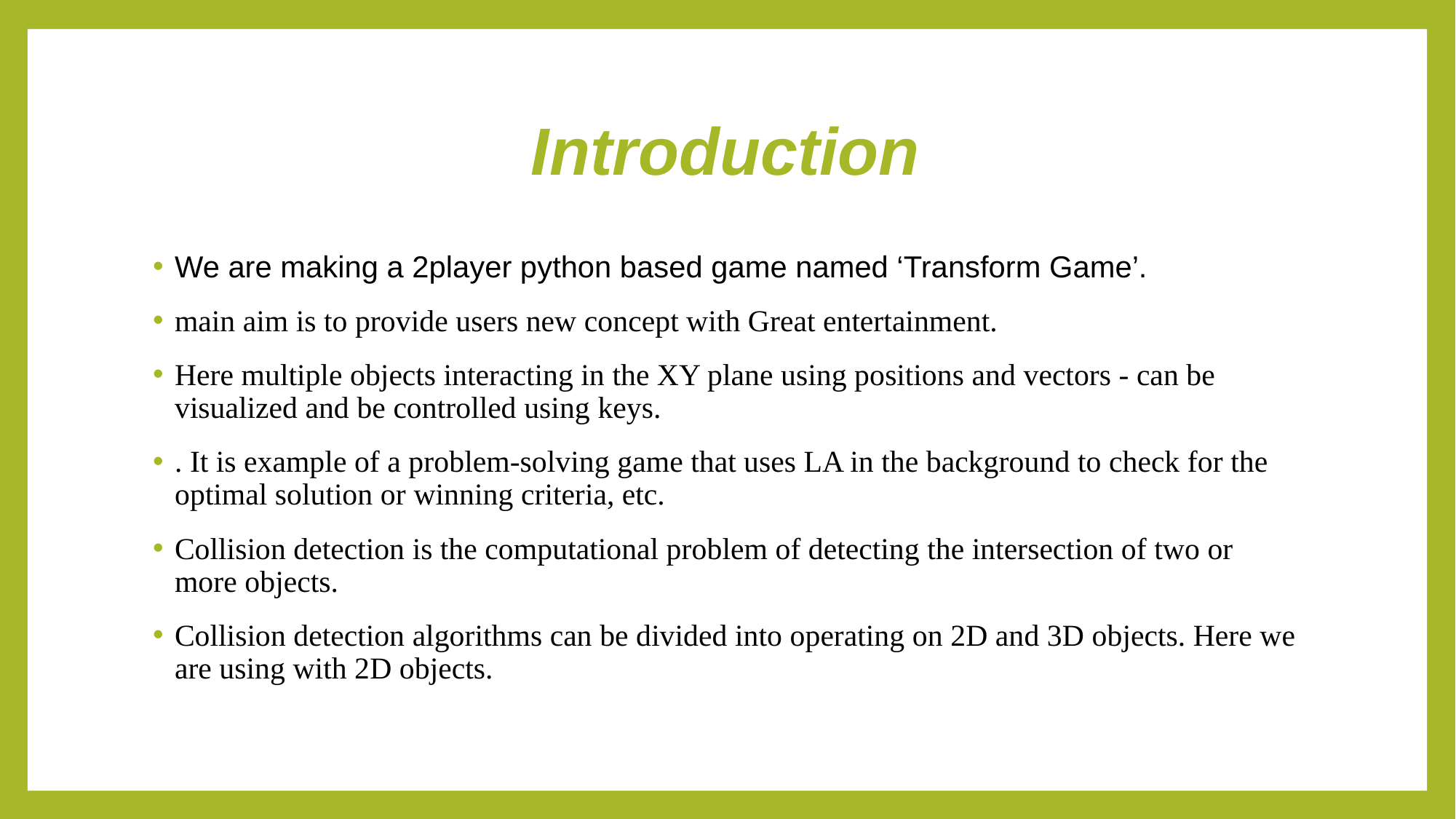

Introduction
We are making a 2player python based game named ‘Transform Game’.
main aim is to provide users new concept with Great entertainment.
Here multiple objects interacting in the XY plane using positions and vectors - can be visualized and be controlled using keys.
. It is example of a problem-solving game that uses LA in the background to check for the optimal solution or winning criteria, etc.
Collision detection is the computational problem of detecting the intersection of two or more objects.
Collision detection algorithms can be divided into operating on 2D and 3D objects. Here we are using with 2D objects.